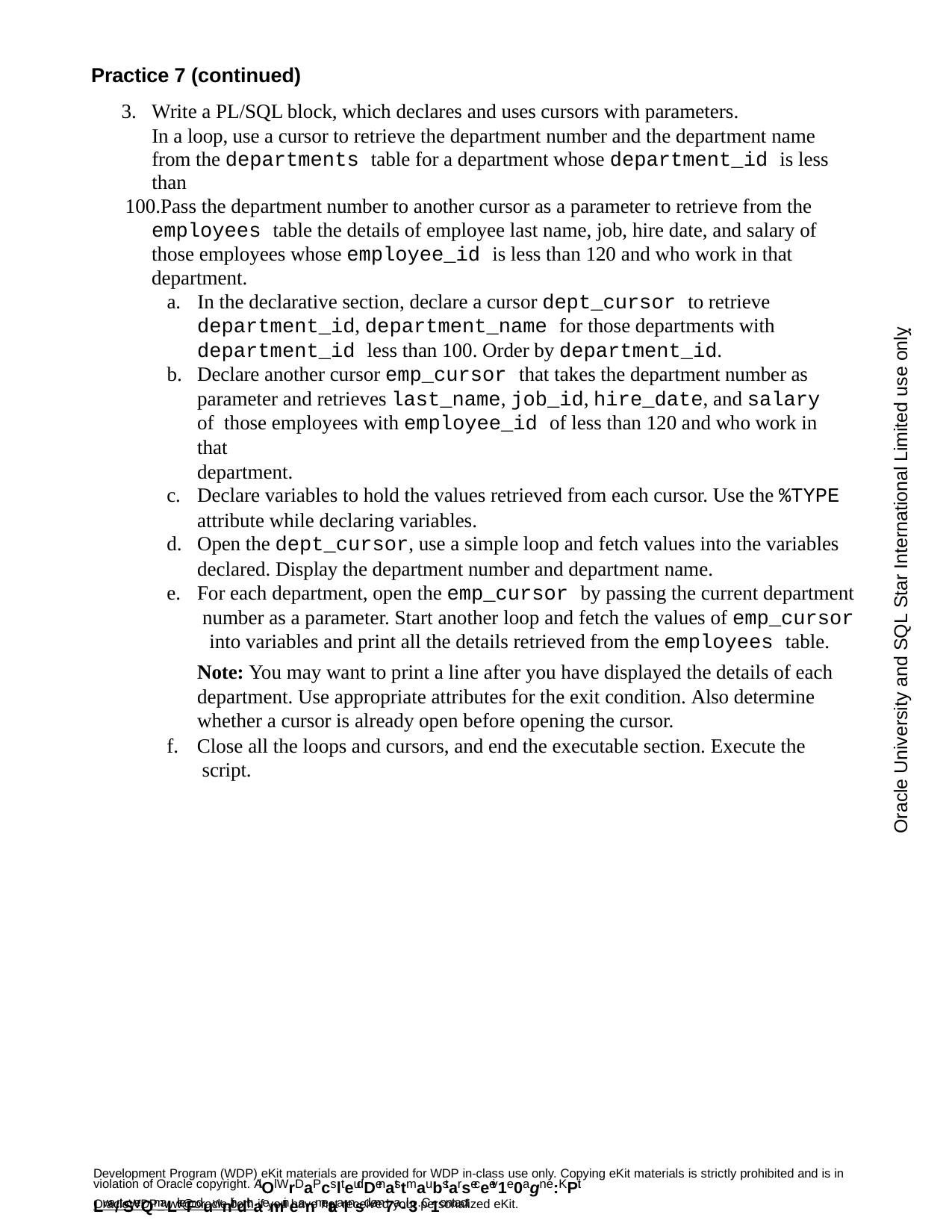

Practice 7 (continued)
Write a PL/SQL block, which declares and uses cursors with parameters.
In a loop, use a cursor to retrieve the department number and the department name  from the departments table for a department whose department_id is less than
Pass the department number to another cursor as a parameter to retrieve from the  employees table the details of employee last name, job, hire date, and salary of  those employees whose employee_id is less than 120 and who work in that  department.
In the declarative section, declare a cursor dept_cursor to retrieve
department_id, department_name for those departments with
department_id less than 100. Order by department_id.
Declare another cursor emp_cursor that takes the department number as  parameter and retrieves last_name, job_id, hire_date, and salary of  those employees with employee_id of less than 120 and who work in that
department.
Declare variables to hold the values retrieved from each cursor. Use the %TYPE
attribute while declaring variables.
Open the dept_cursor, use a simple loop and fetch values into the variables
declared. Display the department number and department name.
For each department, open the emp_cursor by passing the current department  number as a parameter. Start another loop and fetch the values of emp_cursor  into variables and print all the details retrieved from the employees table.
Note: You may want to print a line after you have displayed the details of each  department. Use appropriate attributes for the exit condition. Also determine  whether a cursor is already open before opening the cursor.
Close all the loops and cursors, and end the executable section. Execute the  script.
Oracle University and SQL Star International Limited use onlyฺ
Development Program (WDP) eKit materials are provided for WDP in-class use only. Copying eKit materials is strictly prohibited and is in
violation of Oracle copyright. AlOl WrDaPcslteudDenatstmaubstarseceeiv1e0agn e:KPit Lwa/tSerQmaLrkeFduwnithdthaemir neanmetaalnsd em7a-il3. C1ontact
OracleWDP_ww@oracle.com if you have not received your personalized eKit.